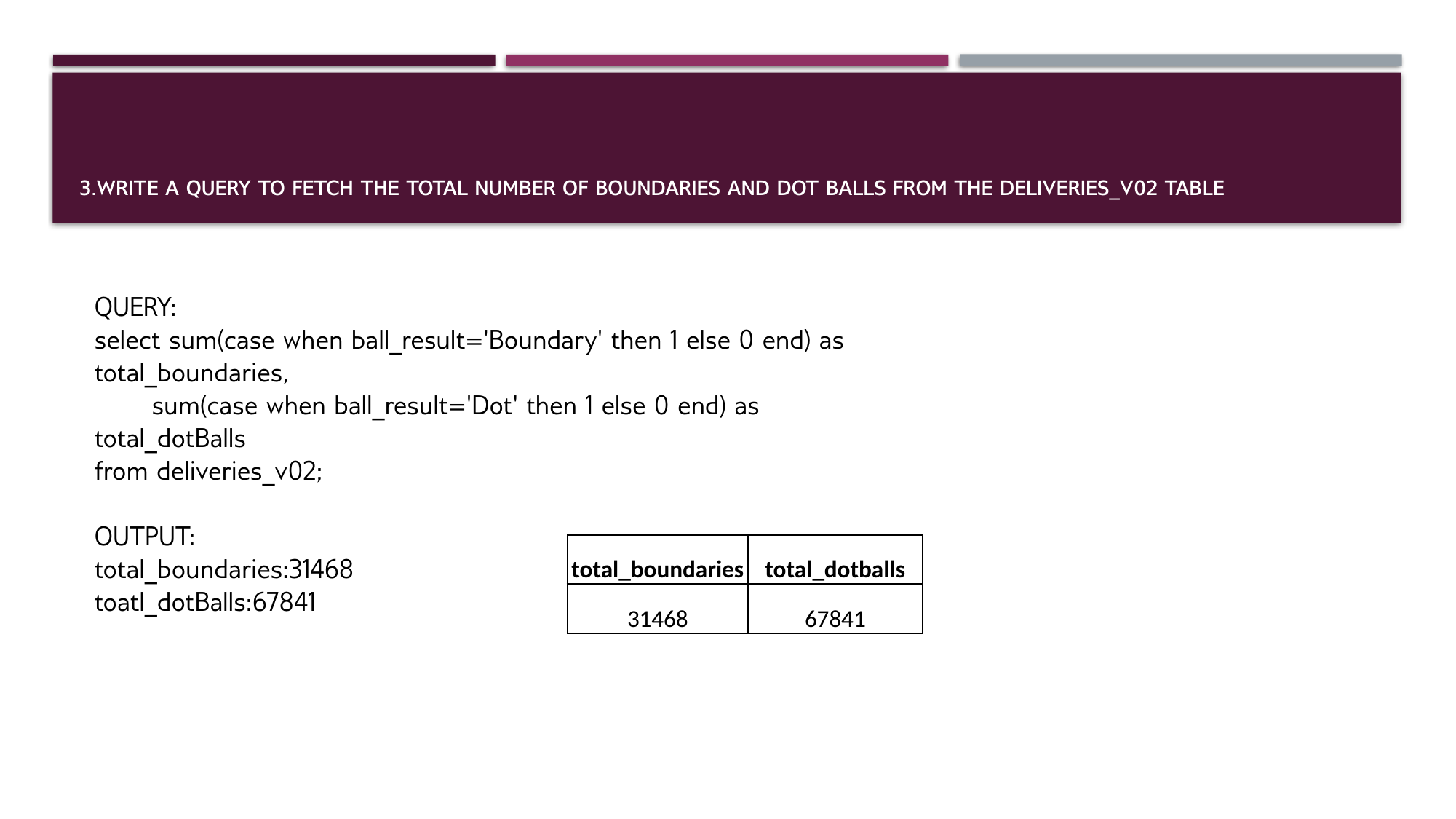

# 3.Write a query to fetch the total number of boundaries and dot balls from the deliveries_v02 table
QUERY:
select sum(case when ball_result='Boundary' then 1 else 0 end) as total_boundaries,
       sum(case when ball_result='Dot' then 1 else 0 end) as total_dotBalls
from deliveries_v02;

OUTPUT:
total_boundaries:31468
toatl_dotBalls:67841

| total\_boundaries | total\_dotballs |
| --- | --- |
| 31468 | 67841 |